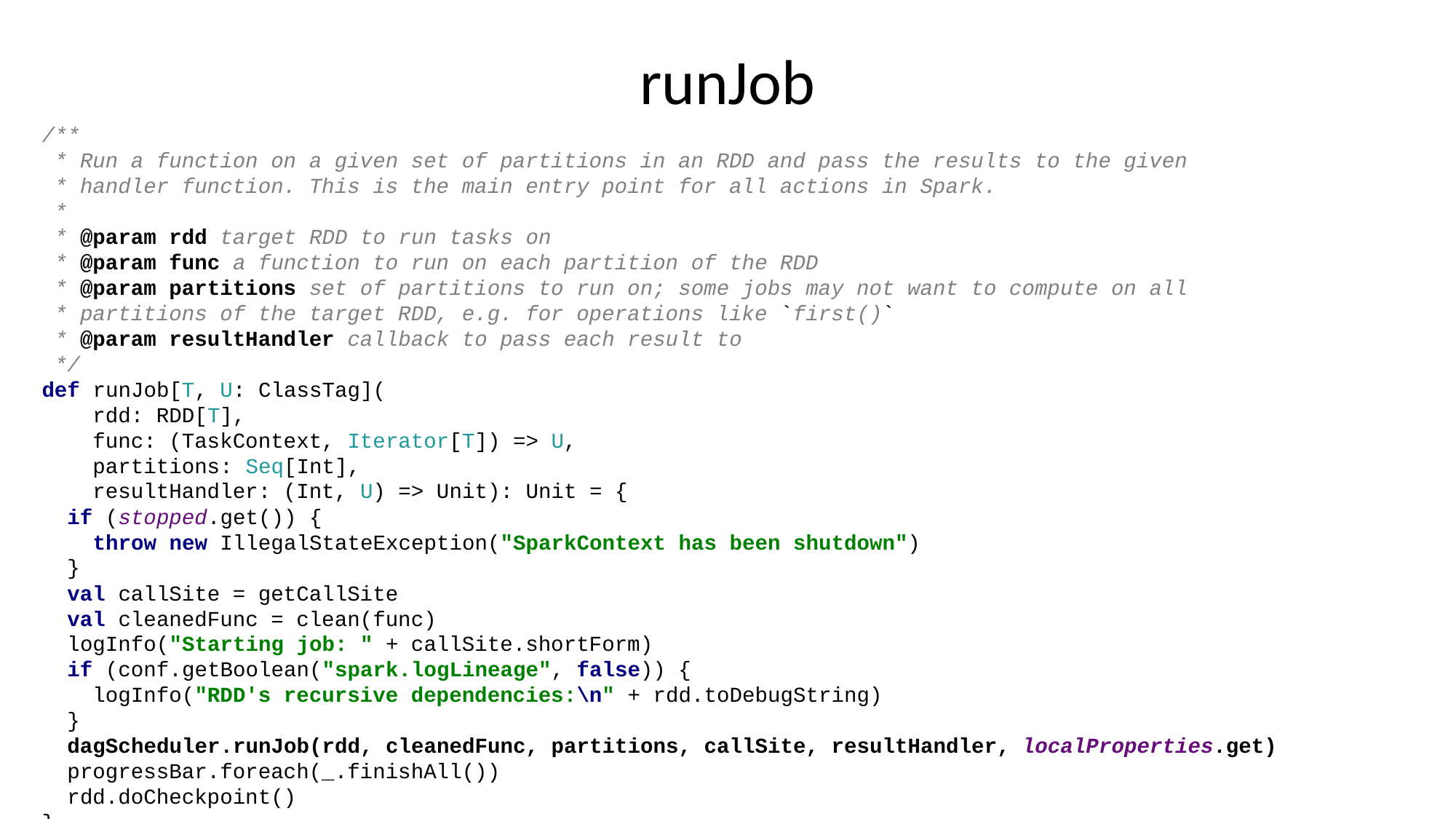

# runJob
/**
 * Run a function on a given set of partitions in an RDD and pass the results to the given
 * handler function. This is the main entry point for all actions in Spark.
 *
 * @param rdd target RDD to run tasks on
 * @param func a function to run on each partition of the RDD
 * @param partitions set of partitions to run on; some jobs may not want to compute on all
 * partitions of the target RDD, e.g. for operations like `first()`
 * @param resultHandler callback to pass each result to
 */
def runJob[T, U: ClassTag](
    rdd: RDD[T],
    func: (TaskContext, Iterator[T]) => U,
    partitions: Seq[Int],
    resultHandler: (Int, U) => Unit): Unit = {
  if (stopped.get()) {
    throw new IllegalStateException("SparkContext has been shutdown")
  }
  val callSite = getCallSite
  val cleanedFunc = clean(func)
  logInfo("Starting job: " + callSite.shortForm)
  if (conf.getBoolean("spark.logLineage", false)) {
    logInfo("RDD's recursive dependencies:\n" + rdd.toDebugString)
  }
  dagScheduler.runJob(rdd, cleanedFunc, partitions, callSite, resultHandler, localProperties.get)
  progressBar.foreach(_.finishAll())
  rdd.doCheckpoint()
}